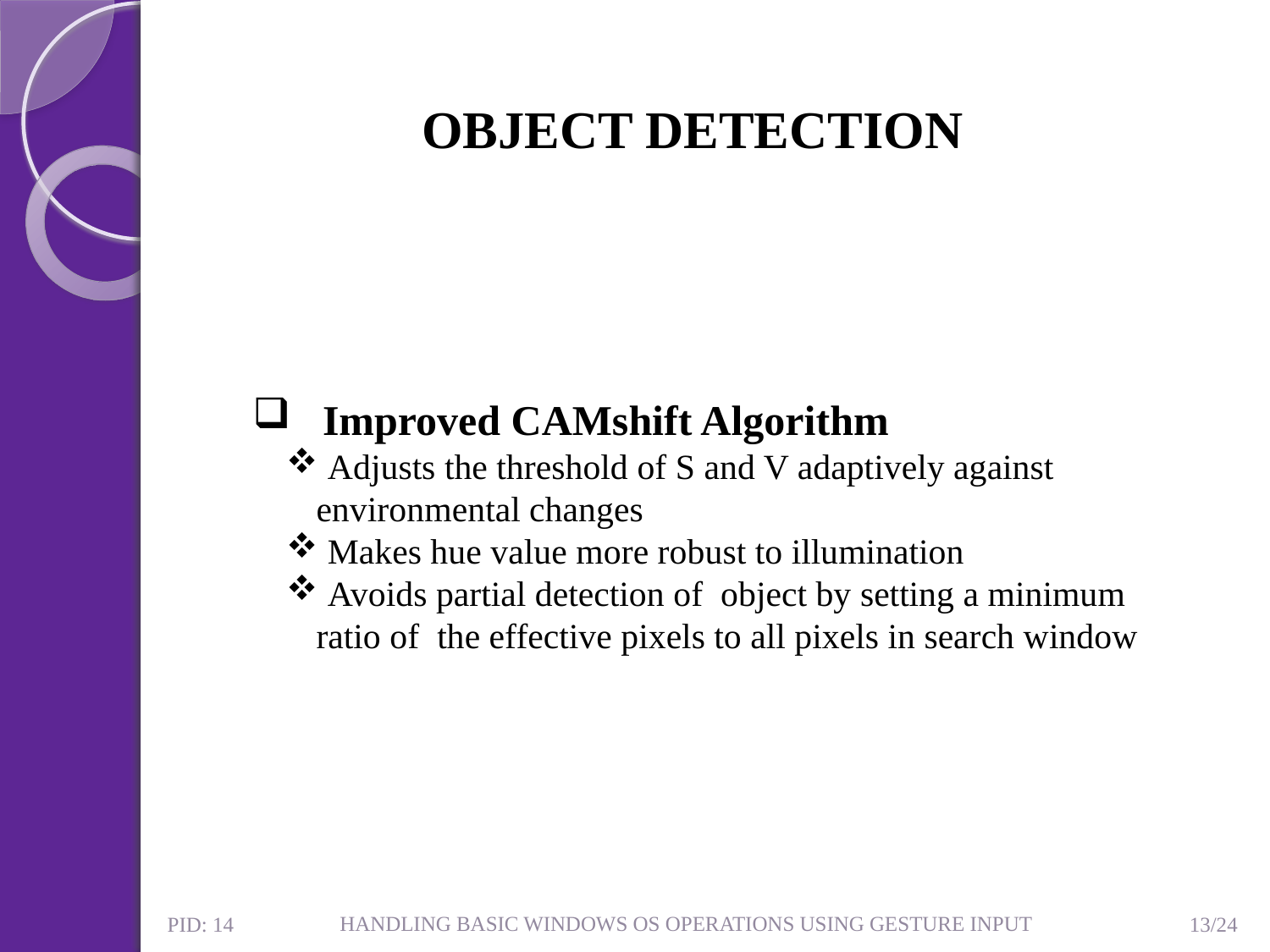

OBJECT DETECTION
   Improved CAMshift Algorithm
 Adjusts the threshold of S and V adaptively against
environmental changes
 Makes hue value more robust to illumination
 Avoids partial detection of  object by setting a minimum
ratio of  the effective pixels to all pixels in search window
HANDLING BASIC WINDOWS OS OPERATIONS USING GESTURE INPUT
13/24
PID: 14